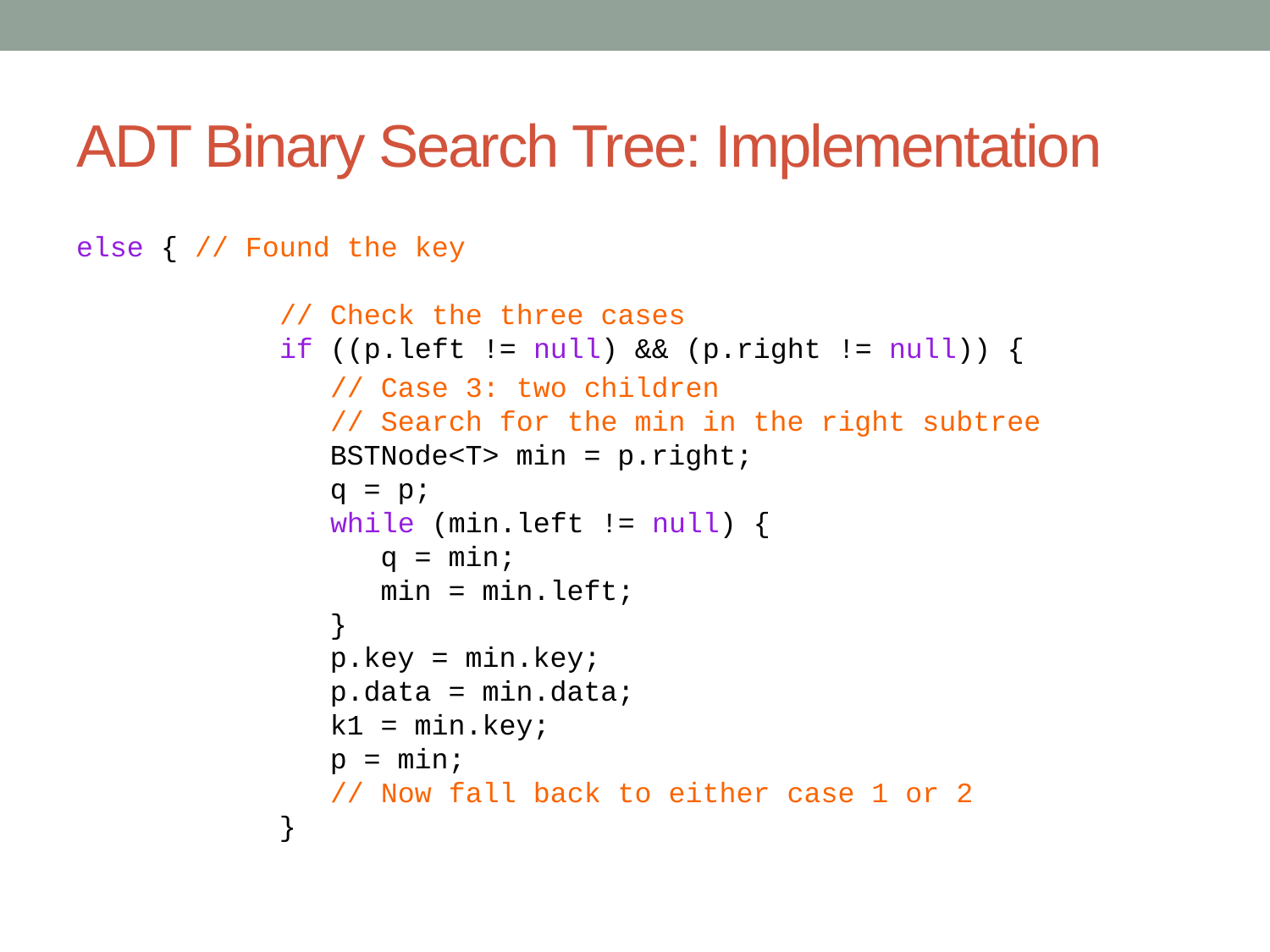

# ADT Binary Search Tree: Implementation
else { // Found the key
            // Check the three cases
            if ((p.left != null) && (p.right != null)) {
		// Case 3: two children
               // Search for the min in the right subtree
               BSTNode<T> min = p.right;
               q = p;
               while (min.left != null) {
                  q = min;
                  min = min.left;
               }
               p.key = min.key;
               p.data = min.data;
               k1 = min.key;
               p = min;
               // Now fall back to either case 1 or 2
            }